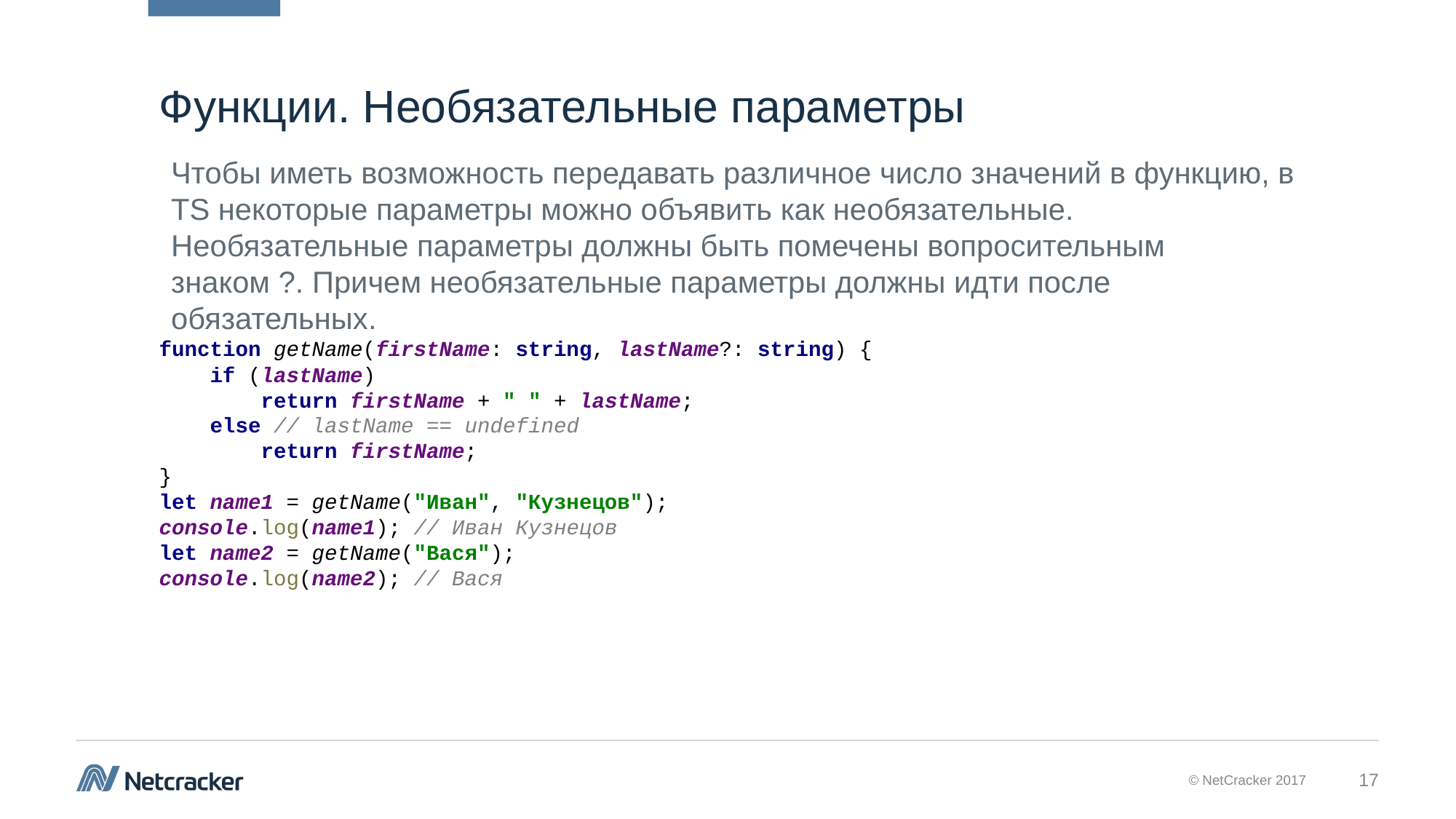

# Функции. Необязательные параметры
Чтобы иметь возможность передавать различное число значений в функцию, в TS некоторые параметры можно объявить как необязательные. Необязательные параметры должны быть помечены вопросительным знаком ?. Причем необязательные параметры должны идти после обязательных.
function getName(firstName: string, lastName?: string) {
    if (lastName)
        return firstName + " " + lastName;
    else // lastName == undefined
        return firstName;
}
let name1 = getName("Иван", "Кузнецов");
console.log(name1); // Иван Кузнецов
let name2 = getName("Вася");
console.log(name2); // Вася